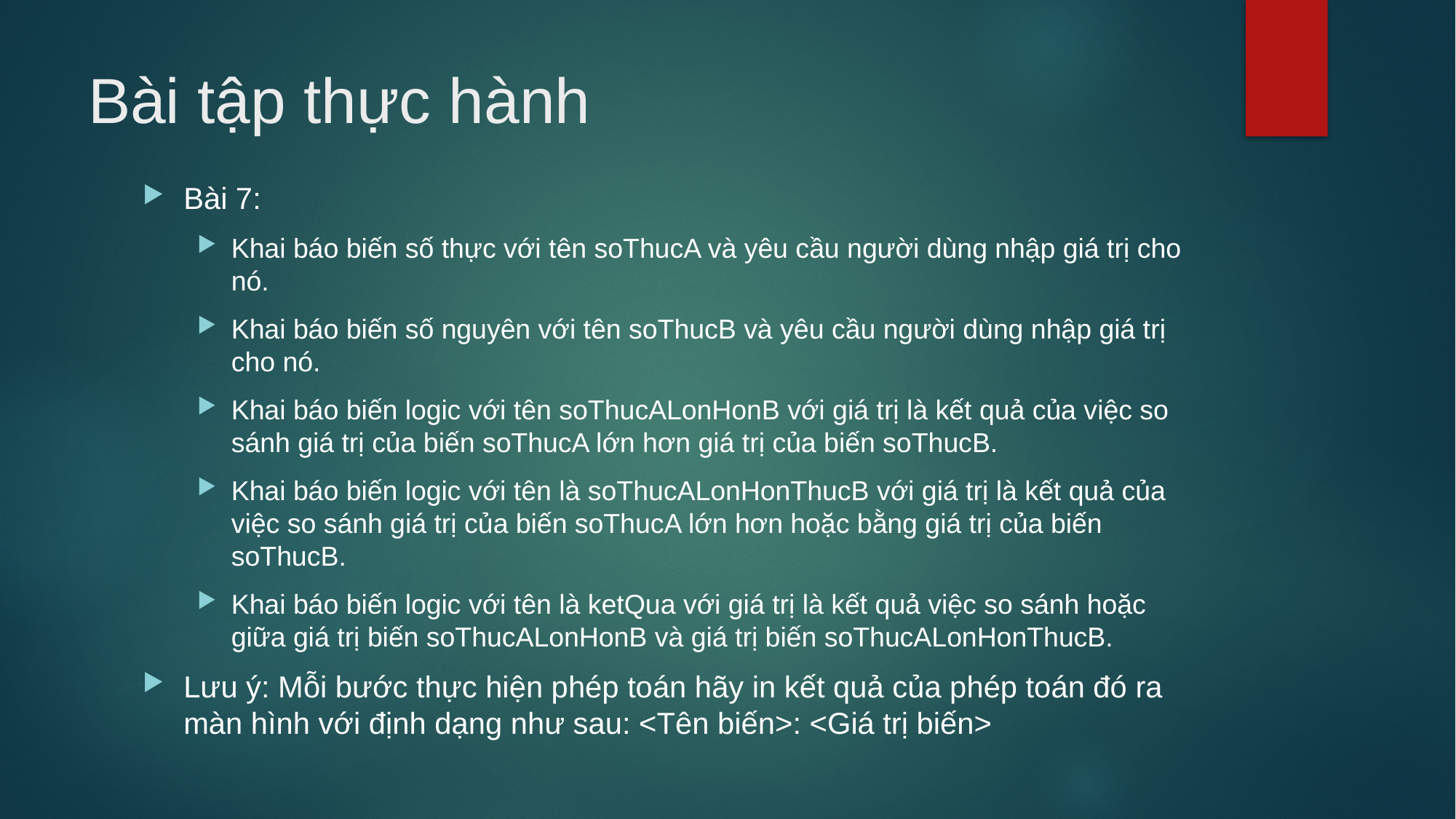

# Bài tập thực hành
Bài 7:
Khai báo biến số thực với tên soThucA và yêu cầu người dùng nhập giá trị cho nó.
Khai báo biến số nguyên với tên soThucB và yêu cầu người dùng nhập giá trị cho nó.
Khai báo biến logic với tên soThucALonHonB với giá trị là kết quả của việc so sánh giá trị của biến soThucA lớn hơn giá trị của biến soThucB.
Khai báo biến logic với tên là soThucALonHonThucB với giá trị là kết quả của việc so sánh giá trị của biến soThucA lớn hơn hoặc bằng giá trị của biến soThucB.
Khai báo biến logic với tên là ketQua với giá trị là kết quả việc so sánh hoặc giữa giá trị biến soThucALonHonB và giá trị biến soThucALonHonThucB.
Lưu ý: Mỗi bước thực hiện phép toán hãy in kết quả của phép toán đó ra màn hình với định dạng như sau: <Tên biến>: <Giá trị biến>